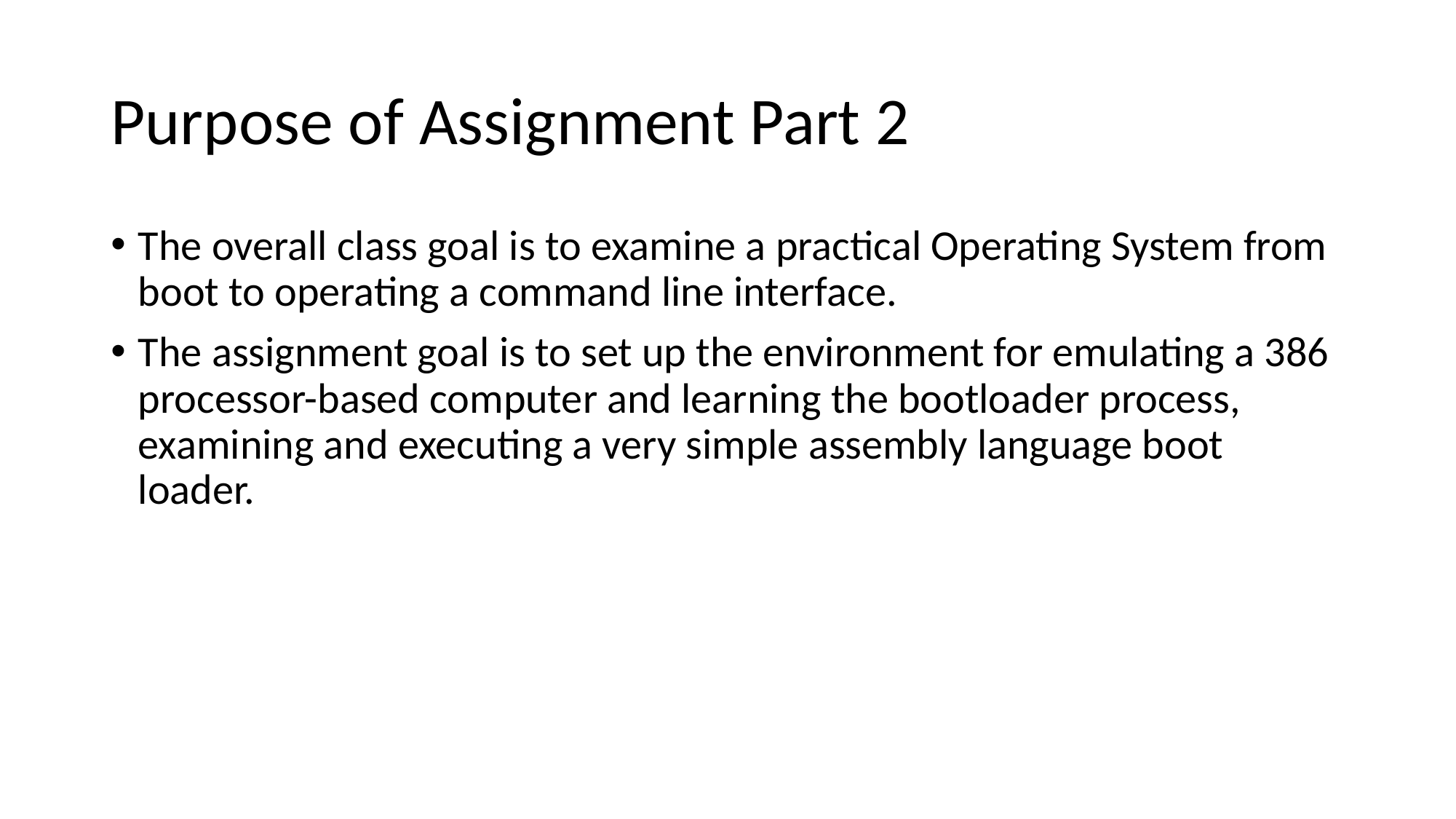

# Purpose of Assignment Part 2
The overall class goal is to examine a practical Operating System from boot to operating a command line interface.
The assignment goal is to set up the environment for emulating a 386 processor-based computer and learning the bootloader process, examining and executing a very simple assembly language boot loader.